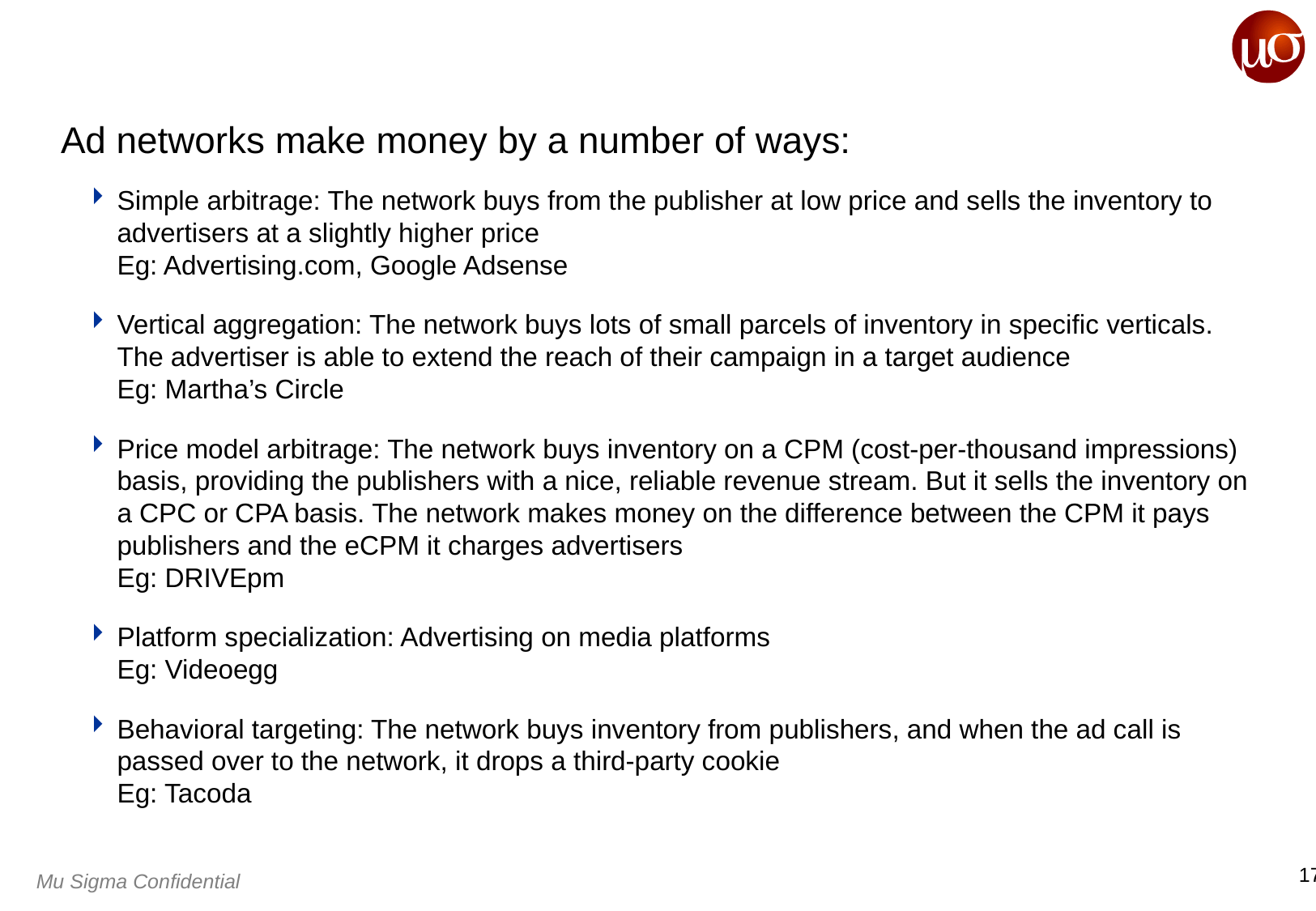

# Ad networks make money by a number of ways:
Simple arbitrage: The network buys from the publisher at low price and sells the inventory to advertisers at a slightly higher price
Eg: Advertising.com, Google Adsense
Vertical aggregation: The network buys lots of small parcels of inventory in specific verticals. The advertiser is able to extend the reach of their campaign in a target audience
Eg: Martha’s Circle
Price model arbitrage: The network buys inventory on a CPM (cost-per-thousand impressions) basis, providing the publishers with a nice, reliable revenue stream. But it sells the inventory on a CPC or CPA basis. The network makes money on the difference between the CPM it pays publishers and the eCPM it charges advertisers
Eg: DRIVEpm
Platform specialization: Advertising on media platforms
Eg: Videoegg
Behavioral targeting: The network buys inventory from publishers, and when the ad call is passed over to the network, it drops a third-party cookie
Eg: Tacoda